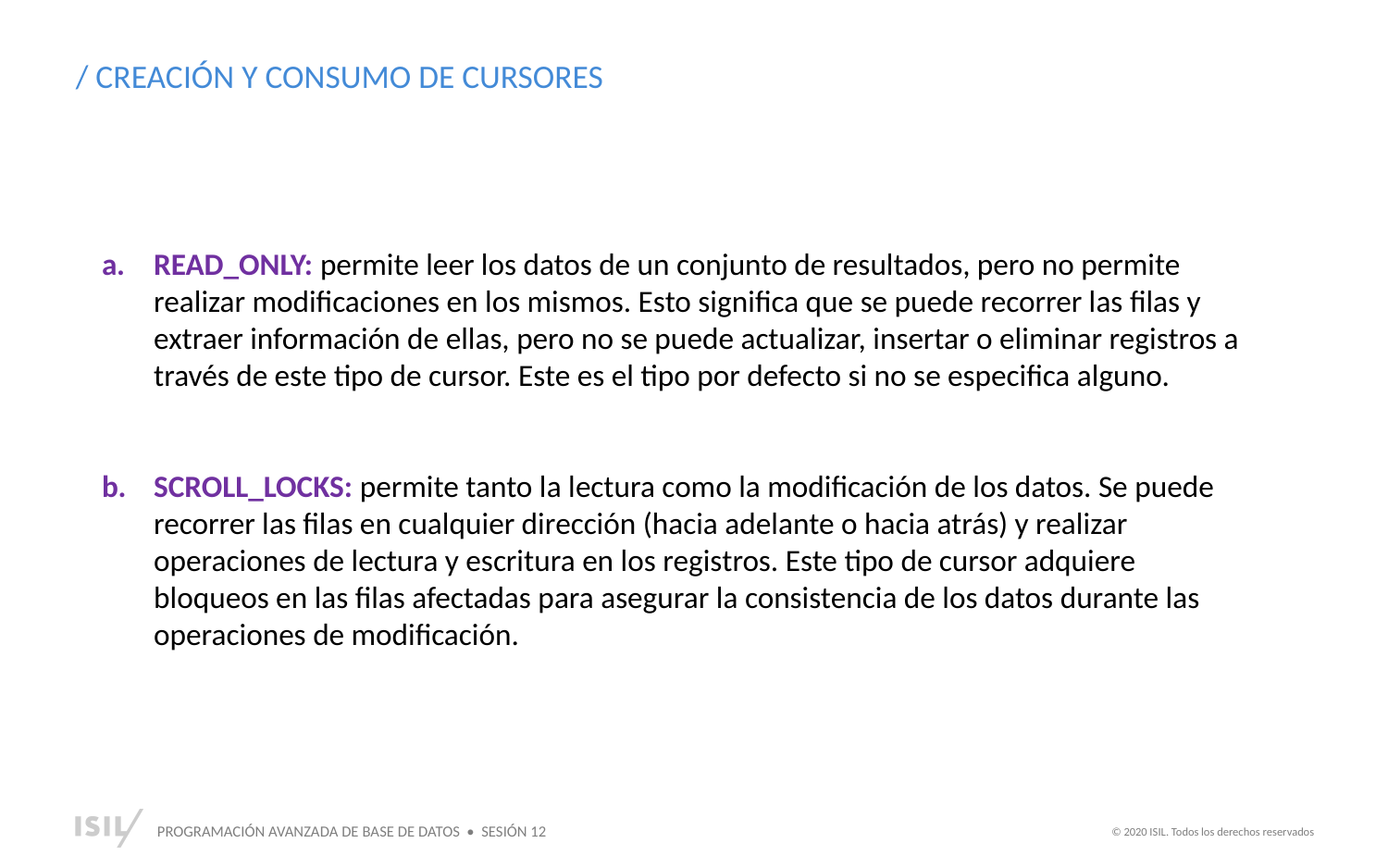

/ CREACIÓN Y CONSUMO DE CURSORES
READ_ONLY: permite leer los datos de un conjunto de resultados, pero no permite realizar modificaciones en los mismos. Esto significa que se puede recorrer las filas y extraer información de ellas, pero no se puede actualizar, insertar o eliminar registros a través de este tipo de cursor. Este es el tipo por defecto si no se especifica alguno.

SCROLL_LOCKS: permite tanto la lectura como la modificación de los datos. Se puede recorrer las filas en cualquier dirección (hacia adelante o hacia atrás) y realizar operaciones de lectura y escritura en los registros. Este tipo de cursor adquiere bloqueos en las filas afectadas para asegurar la consistencia de los datos durante las operaciones de modificación.